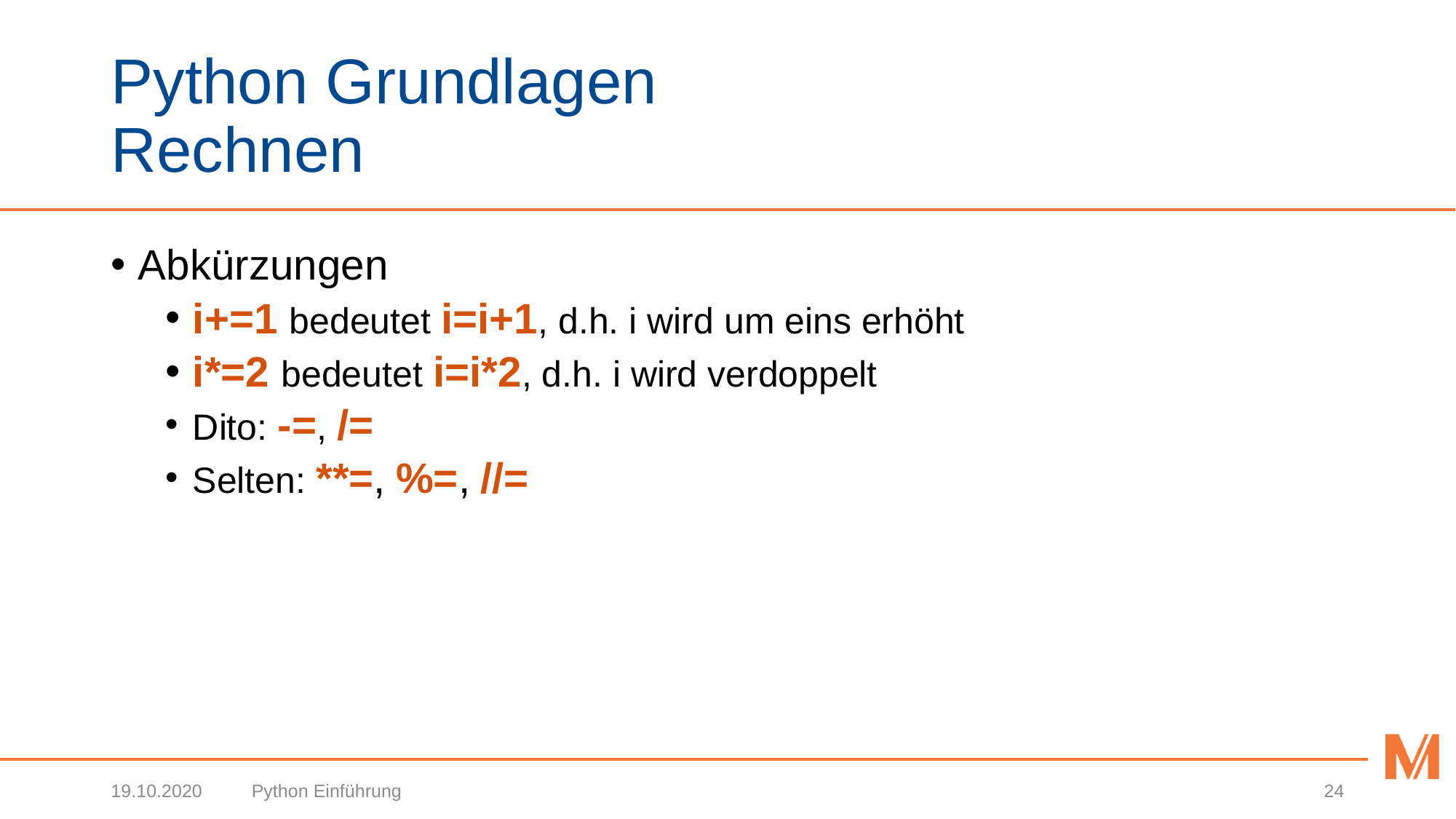

# Python Grundlagen Rechnen
Abkürzungen
i+=1 bedeutet i=i+1, d.h. i wird um eins erhöht
i*=2 bedeutet i=i*2, d.h. i wird verdoppelt
Dito: -=, /=
Selten: **=, %=, //=
19.10.2020
Python Einführung
24